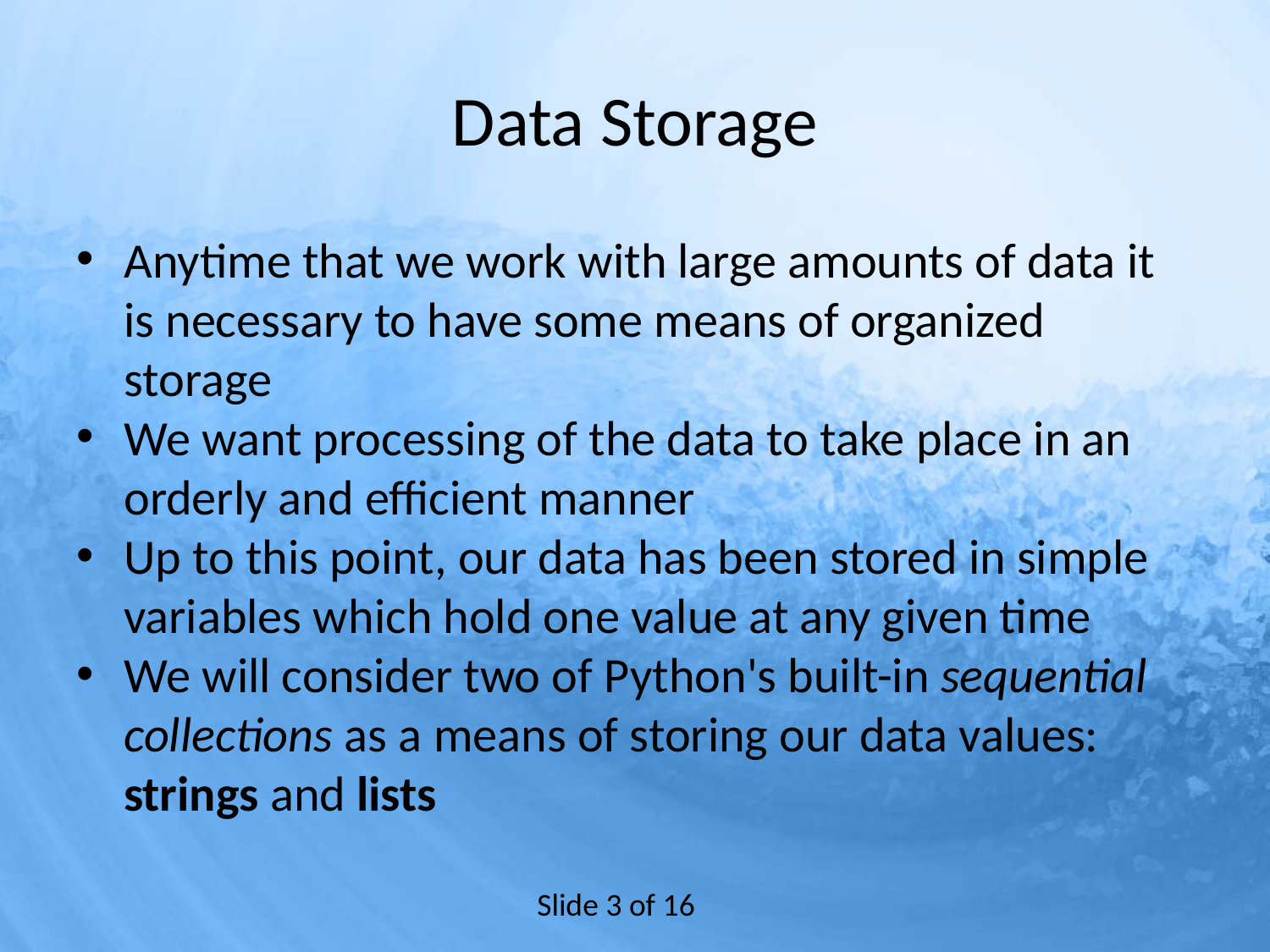

# Data Storage
Anytime that we work with large amounts of data it is necessary to have some means of organized storage
We want processing of the data to take place in an orderly and efficient manner
Up to this point, our data has been stored in simple variables which hold one value at any given time
We will consider two of Python's built-in sequential collections as a means of storing our data values: strings and lists